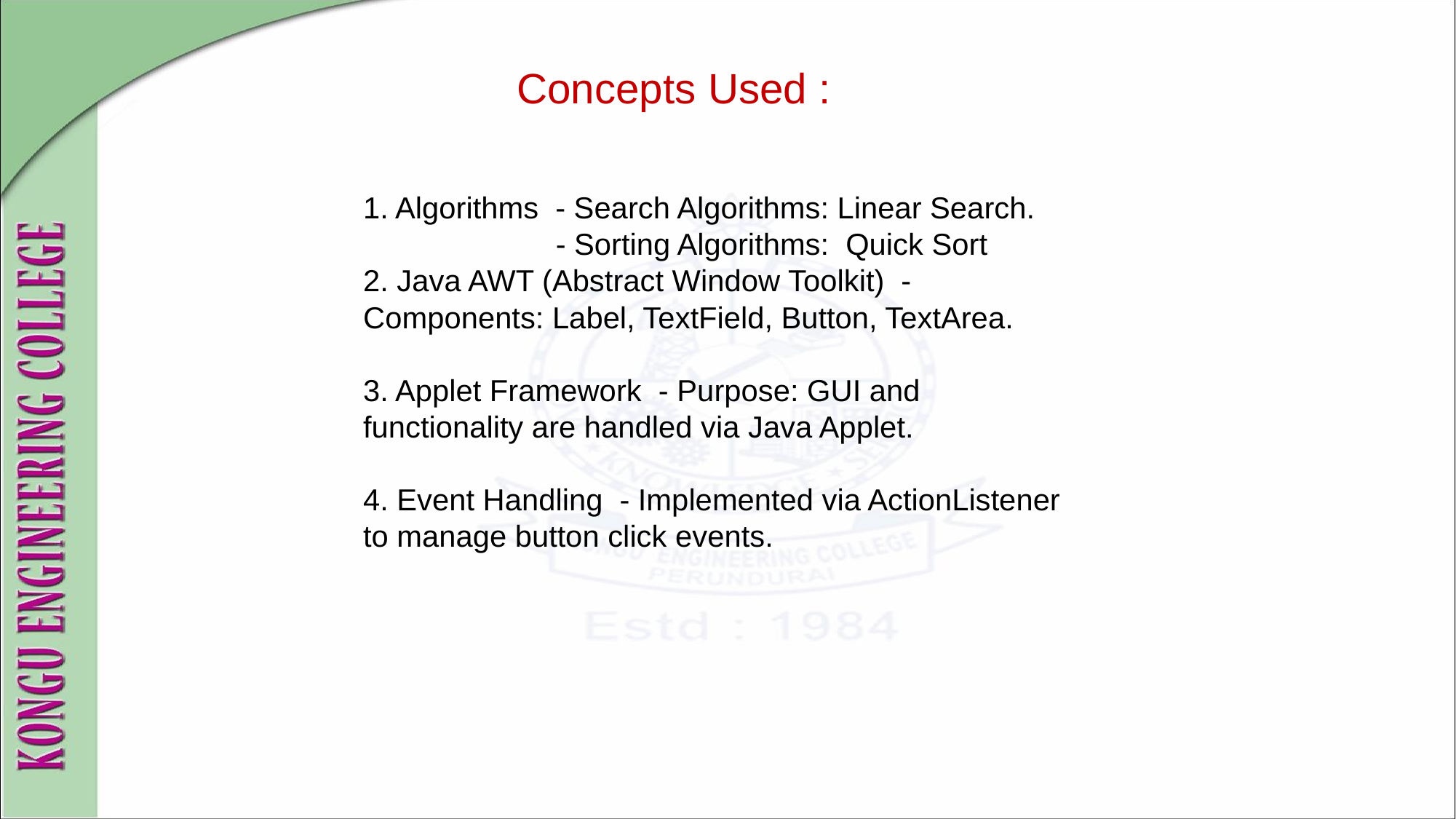

Concepts Used :

1. Algorithms  - Search Algorithms: Linear Search.
                       - Sorting Algorithms:  Quick Sort
2. Java AWT (Abstract Window Toolkit)  - Components: Label, TextField, Button, TextArea.

3. Applet Framework  - Purpose: GUI and functionality are handled via Java Applet.

4. Event Handling  - Implemented via ActionListener to manage button click events.